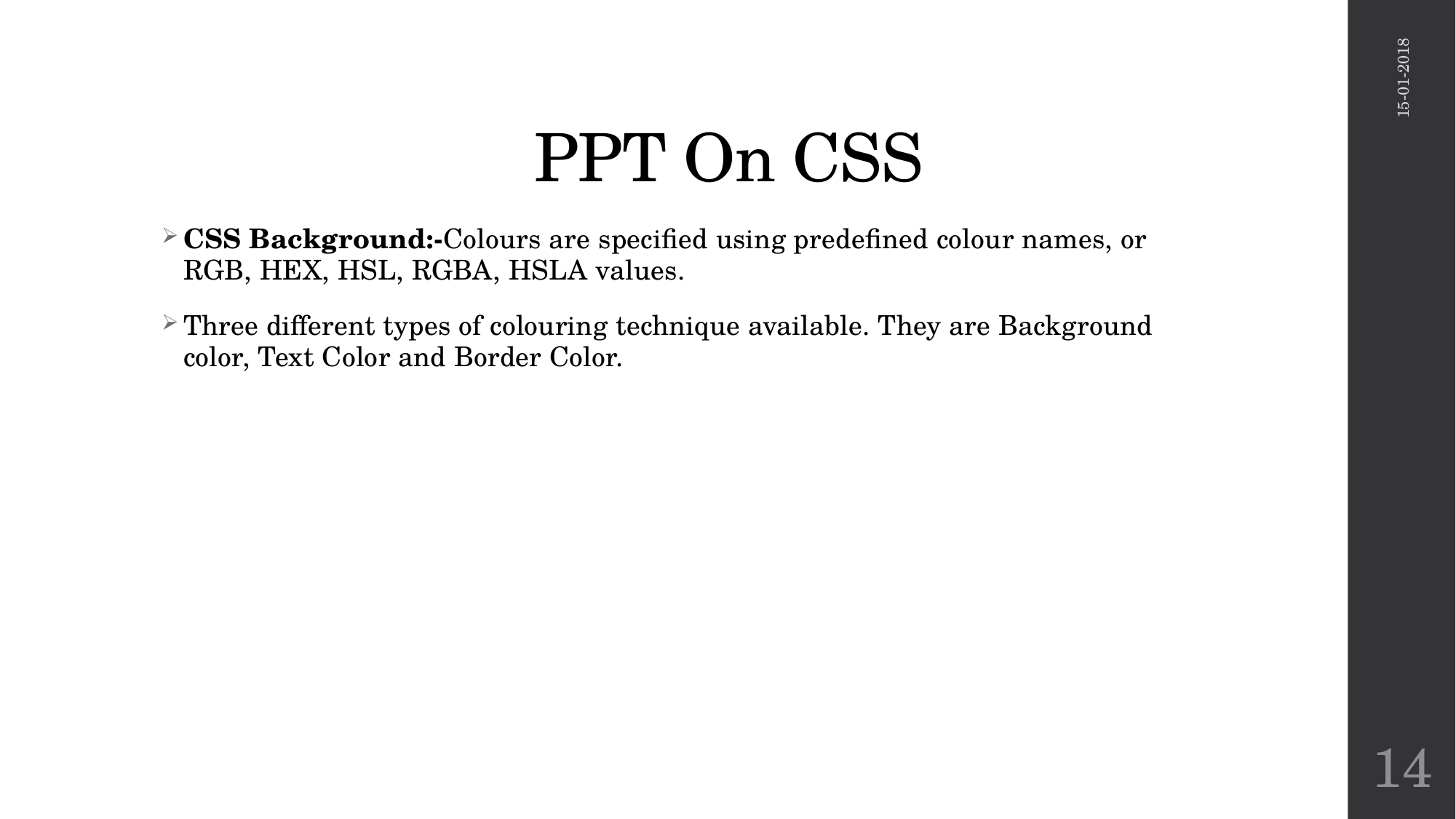

# PPT On CSS
15-01-2018
CSS Background:-Colours are specified using predefined colour names, or RGB, HEX, HSL, RGBA, HSLA values.
Three different types of colouring technique available. They are Background color, Text Color and Border Color.
14